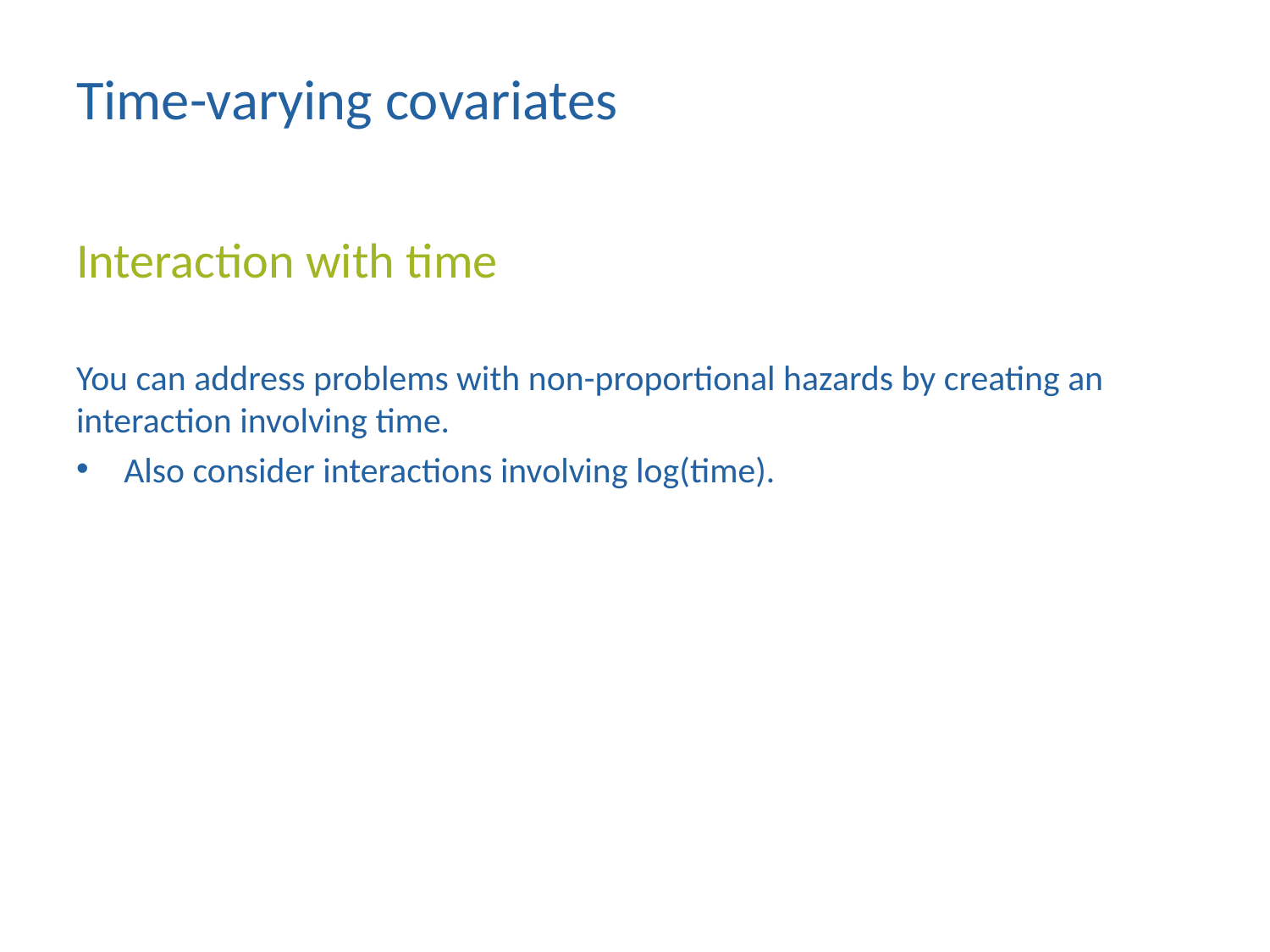

# Time-varying covariates
Interaction with time
You can address problems with non-proportional hazards by creating an interaction involving time.
Also consider interactions involving log(time).